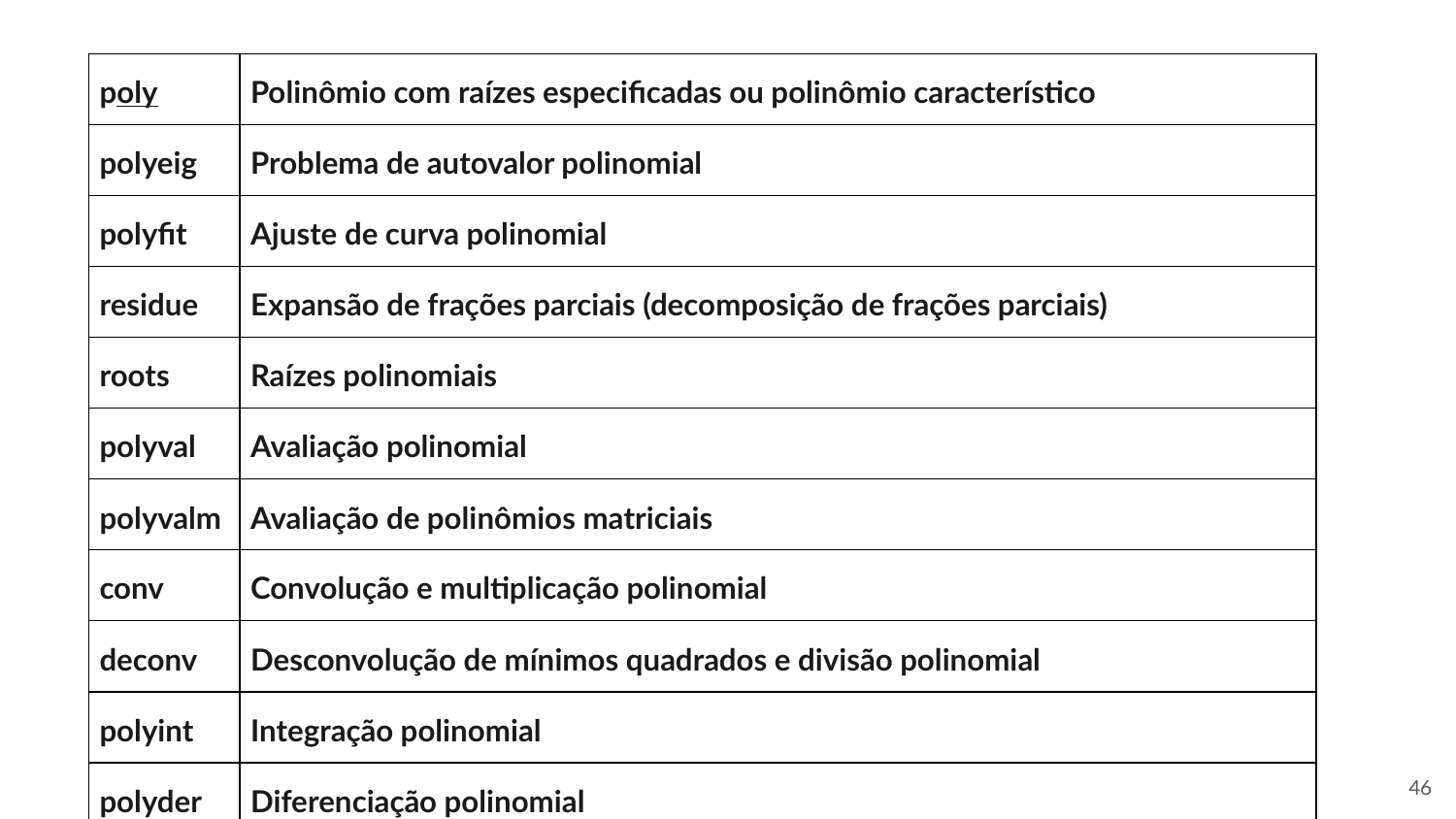

| poly | Polinômio com raízes especificadas ou polinômio característico |
| --- | --- |
| polyeig | Problema de autovalor polinomial |
| polyfit | Ajuste de curva polinomial |
| residue | Expansão de frações parciais (decomposição de frações parciais) |
| roots | Raízes polinomiais |
| polyval | Avaliação polinomial |
| polyvalm | Avaliação de polinômios matriciais |
| conv | Convolução e multiplicação polinomial |
| deconv | Desconvolução de mínimos quadrados e divisão polinomial |
| polyint | Integração polinomial |
| polyder | Diferenciação polinomial |
46